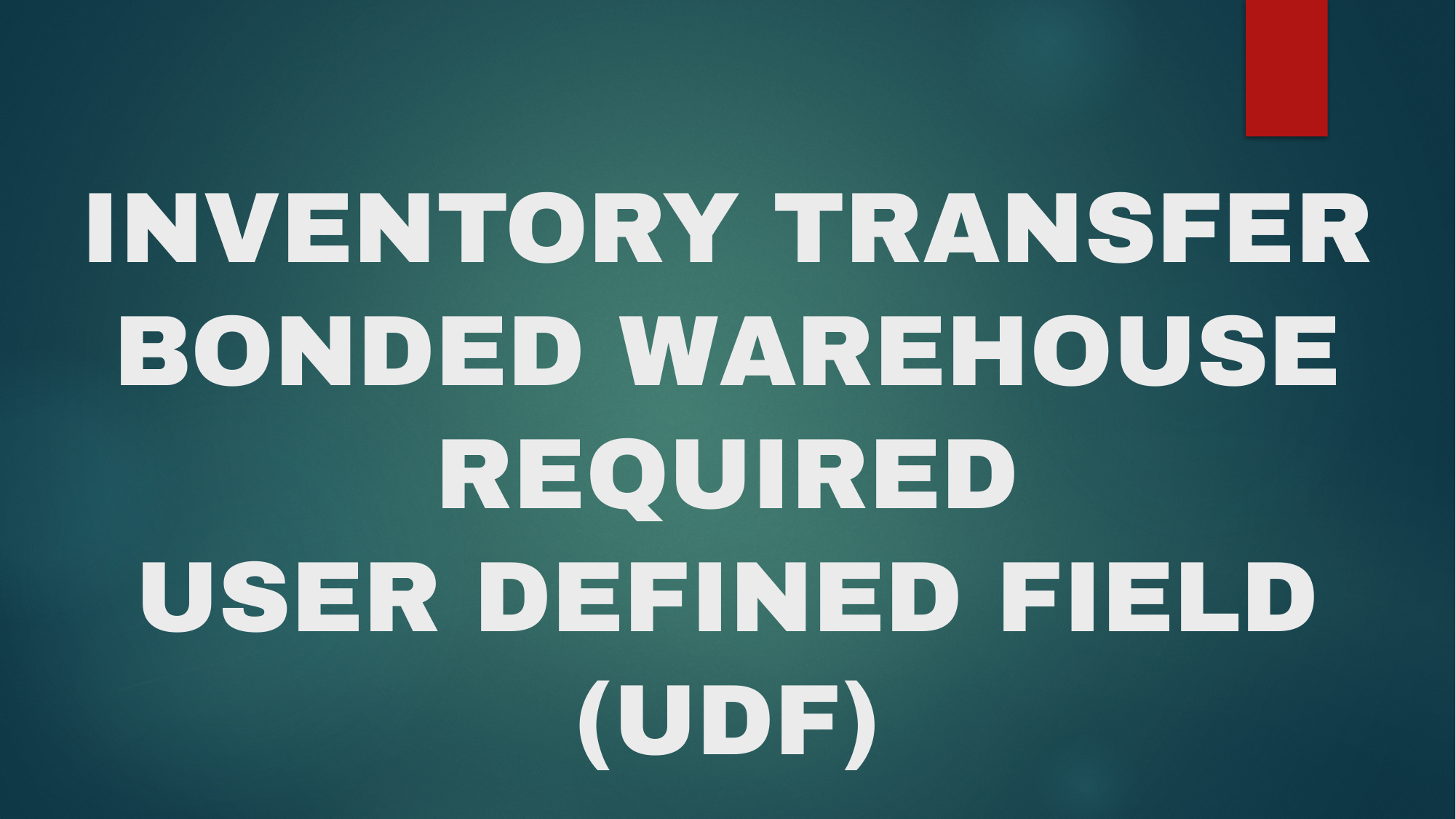

# INVENTORY TRANSFER
BONDED WAREHOUSE
REQUIRED
USER DEFINED FIELD
(UDF)